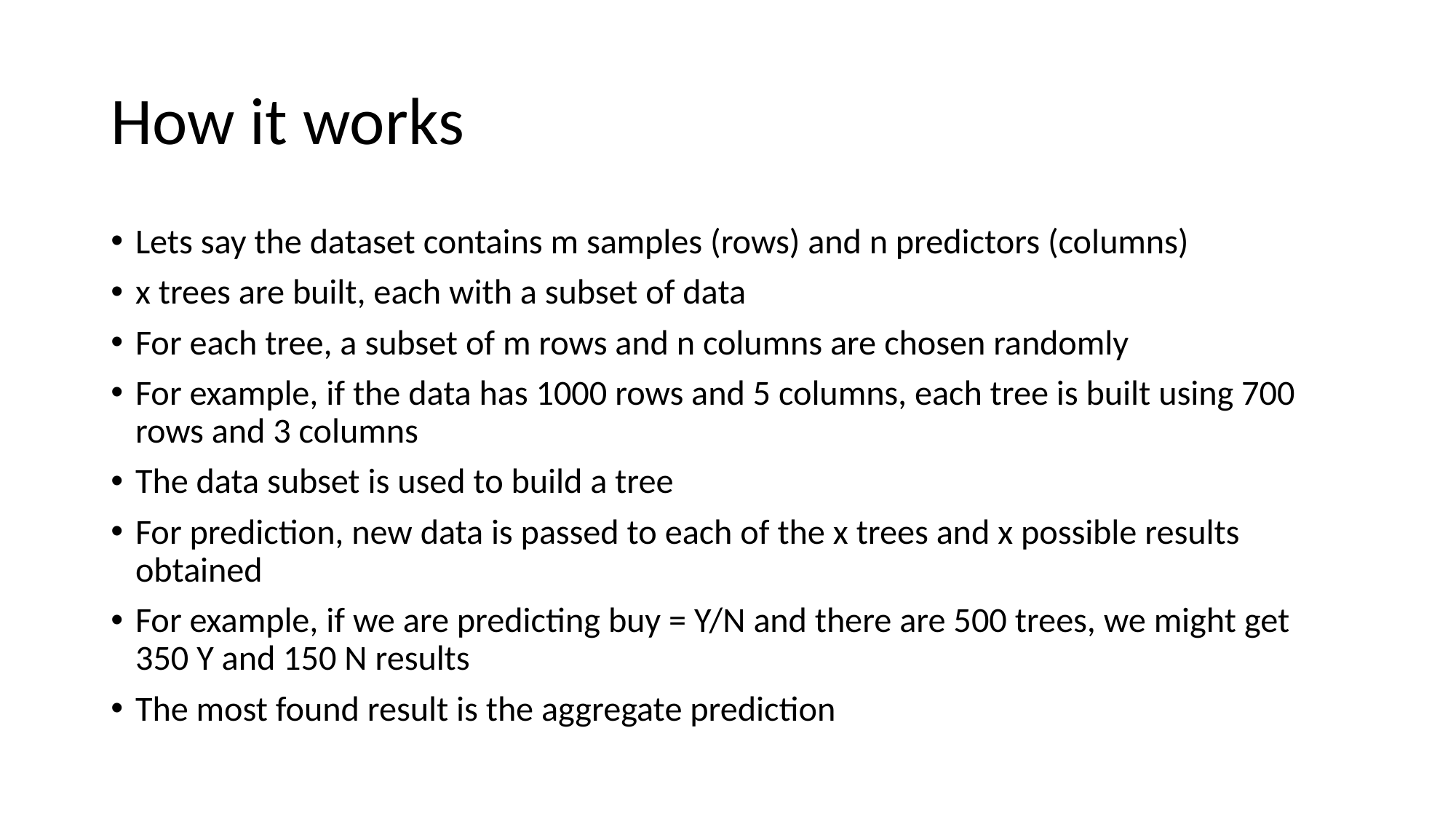

# How it works
Lets say the dataset contains m samples (rows) and n predictors (columns)
x trees are built, each with a subset of data
For each tree, a subset of m rows and n columns are chosen randomly
For example, if the data has 1000 rows and 5 columns, each tree is built using 700 rows and 3 columns
The data subset is used to build a tree
For prediction, new data is passed to each of the x trees and x possible results obtained
For example, if we are predicting buy = Y/N and there are 500 trees, we might get 350 Y and 150 N results
The most found result is the aggregate prediction